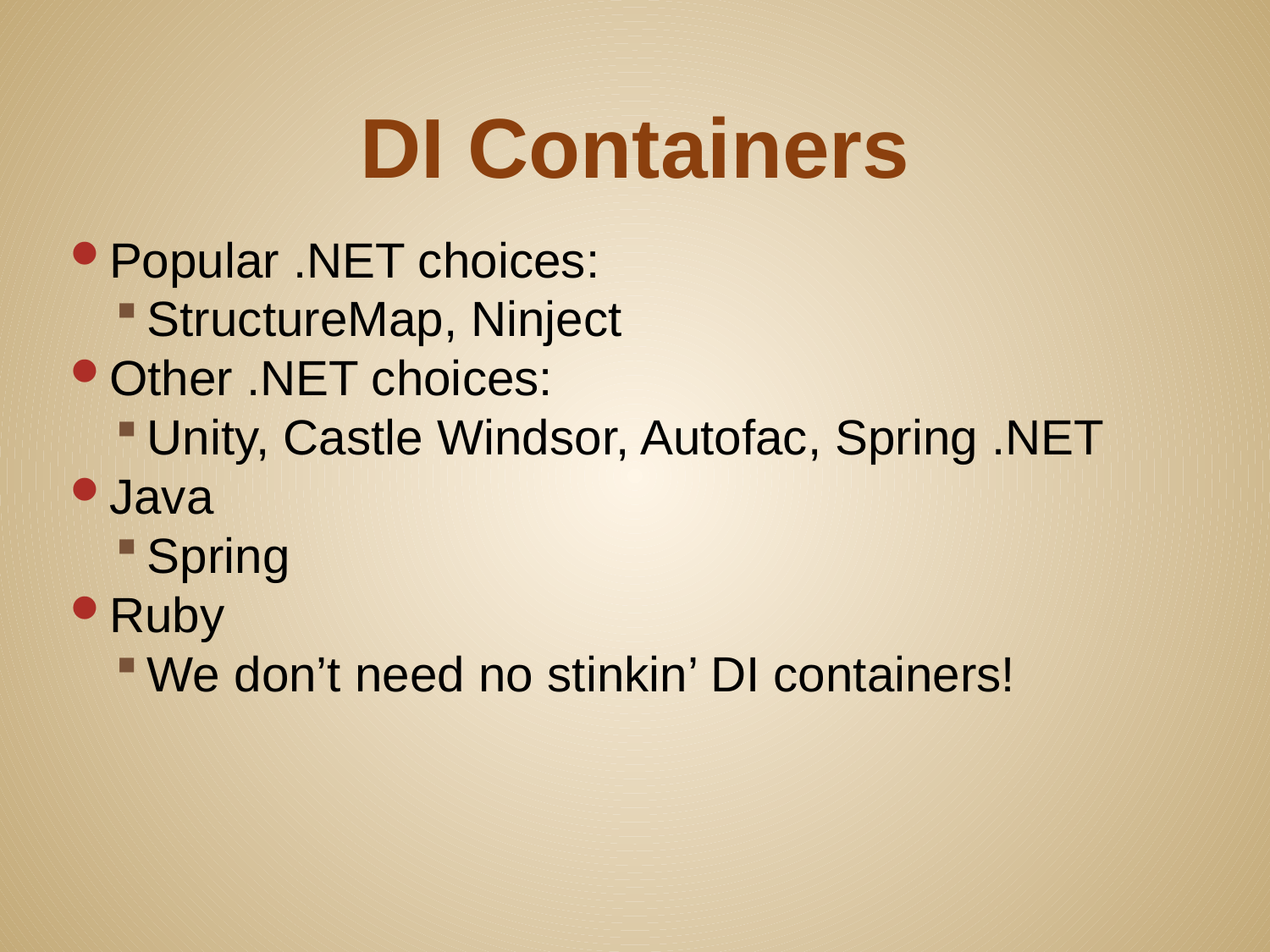

# DI Containers
Popular .NET choices:
StructureMap, Ninject
Other .NET choices:
Unity, Castle Windsor, Autofac, Spring .NET
Java
Spring
Ruby
We don’t need no stinkin’ DI containers!